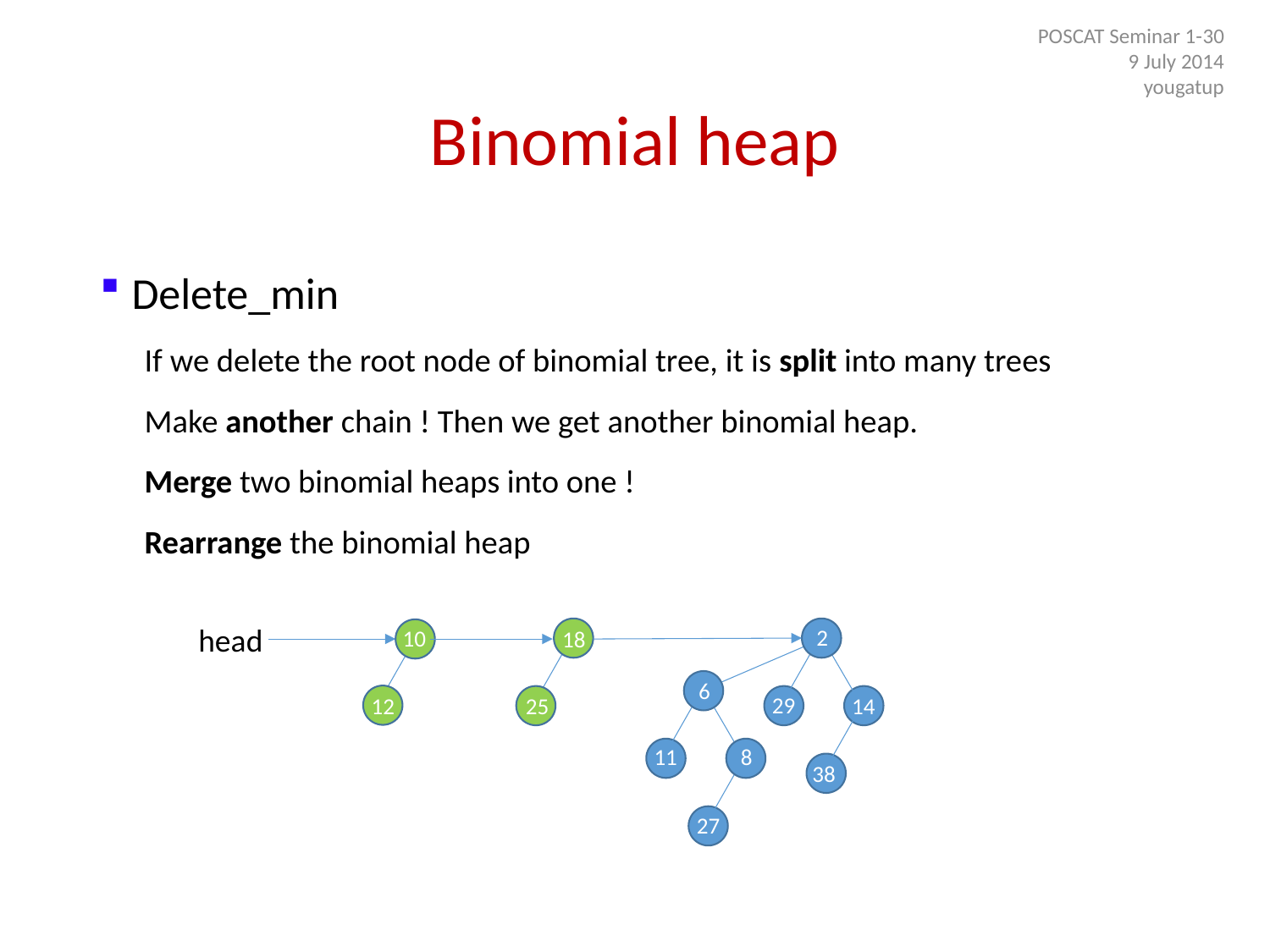

POSCAT Seminar 1-30
9 July 2014
yougatup
# Binomial heap
Delete_min
      If we delete the root node of binomial tree, it is split into many trees
      Make another chain ! Then we get another binomial heap.
      Merge two binomial heaps into one !
      Rearrange the binomial heap
head
2
10
18

6

29
12
25

14

11
8

38

27